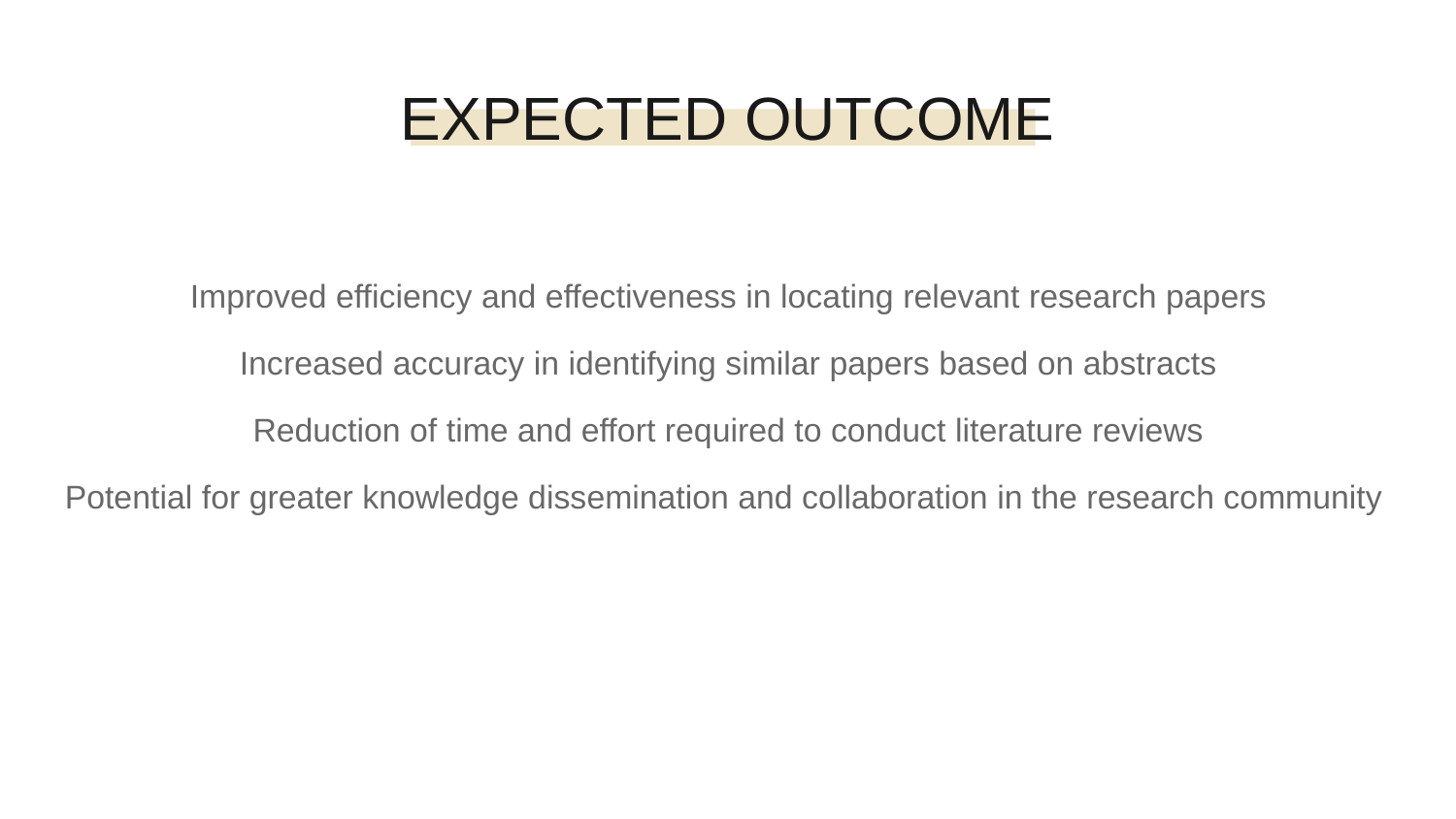

EXPECTED OUTCOME

Improved efficiency and effectiveness in locating relevant research papers
Increased accuracy in identifying similar papers based on abstracts
Reduction of time and effort required to conduct literature reviews
Potential for greater knowledge dissemination and collaboration in the research community